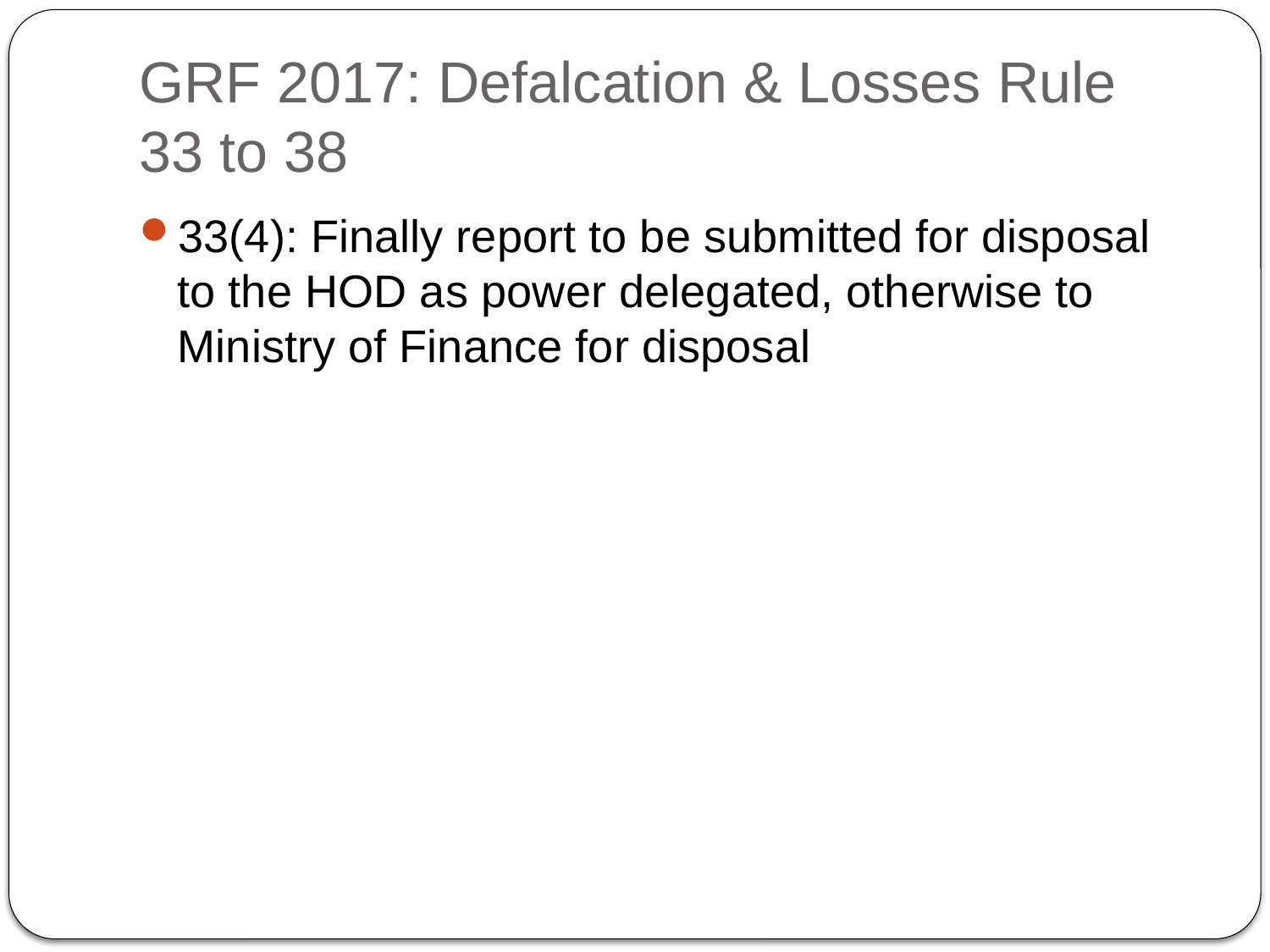

# GRF 2017: Defalcation & Losses Rule 33 to 38
33(4): Finally report to be submitted for disposal to the HOD as power delegated, otherwise to Ministry of Finance for disposal